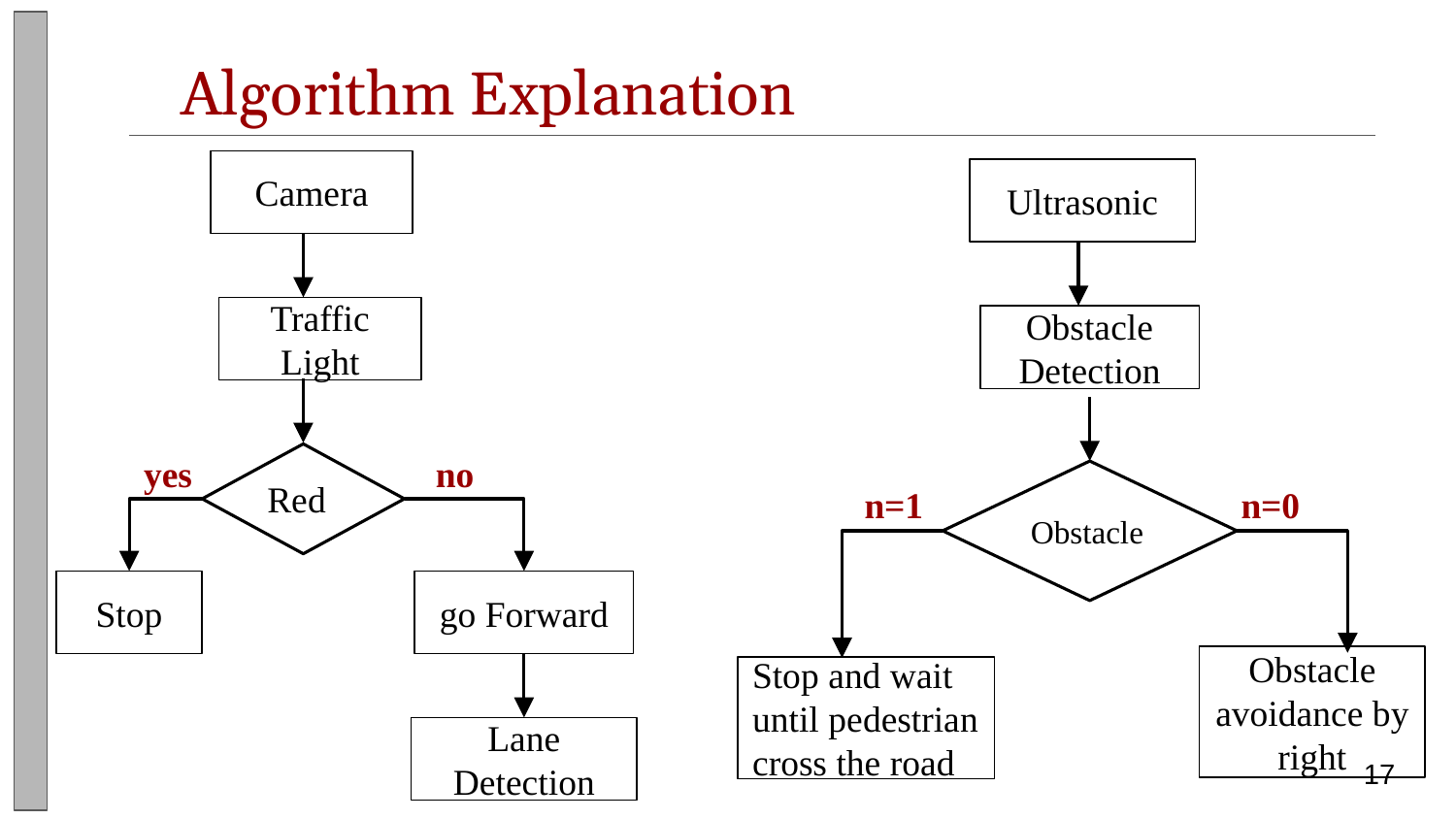

Algorithm Explanation
Camera
Ultrasonic
Traffic Light
Obstacle Detection
yes
no
Red
Obstacle
n=1
n=0
Stop
go Forward
Obstacle avoidance by right
Stop and wait until pedestrian cross the road
Lane Detection
17